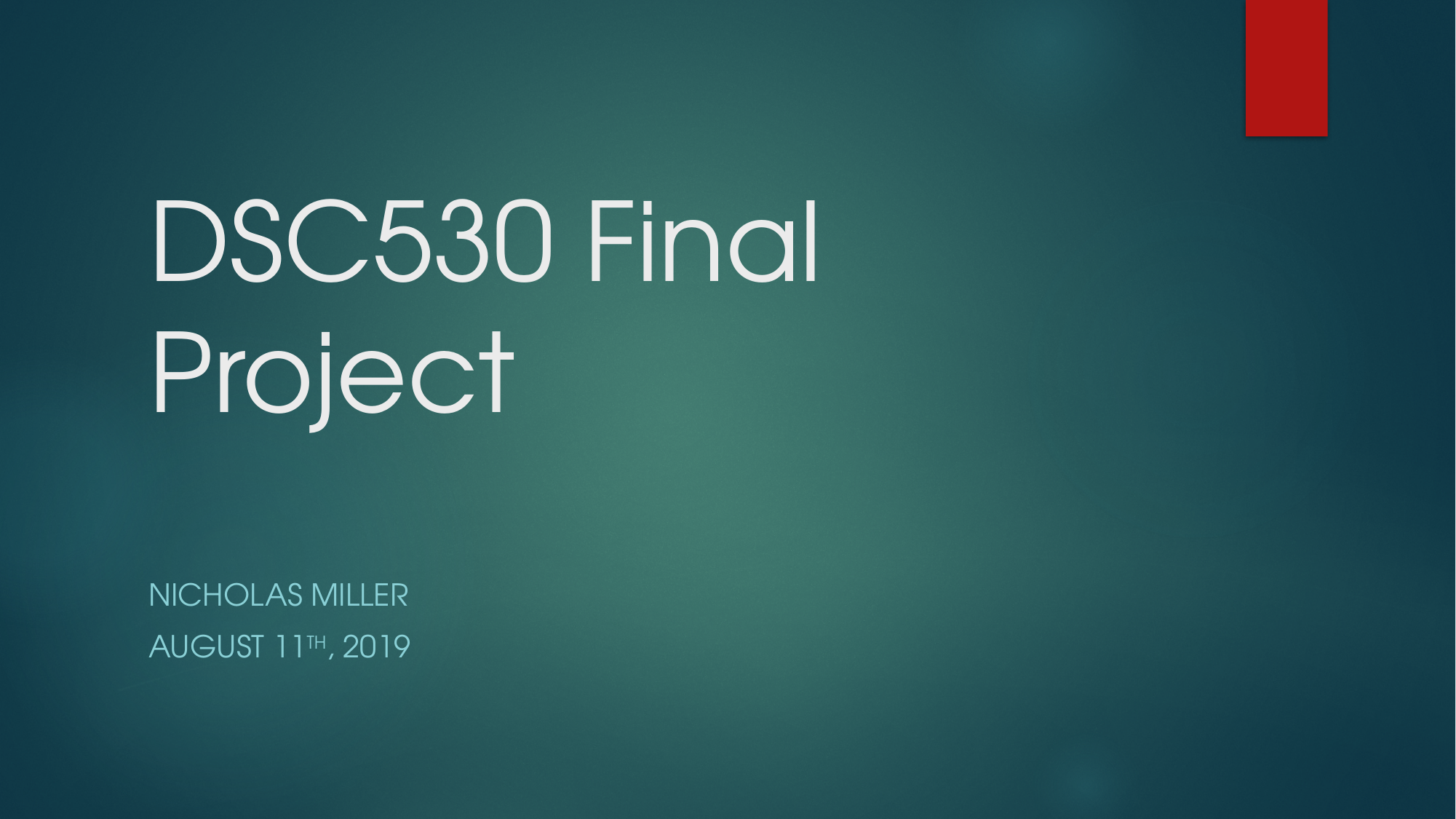

# DSC530 Final Project
Nicholas Miller
August 11th, 2019